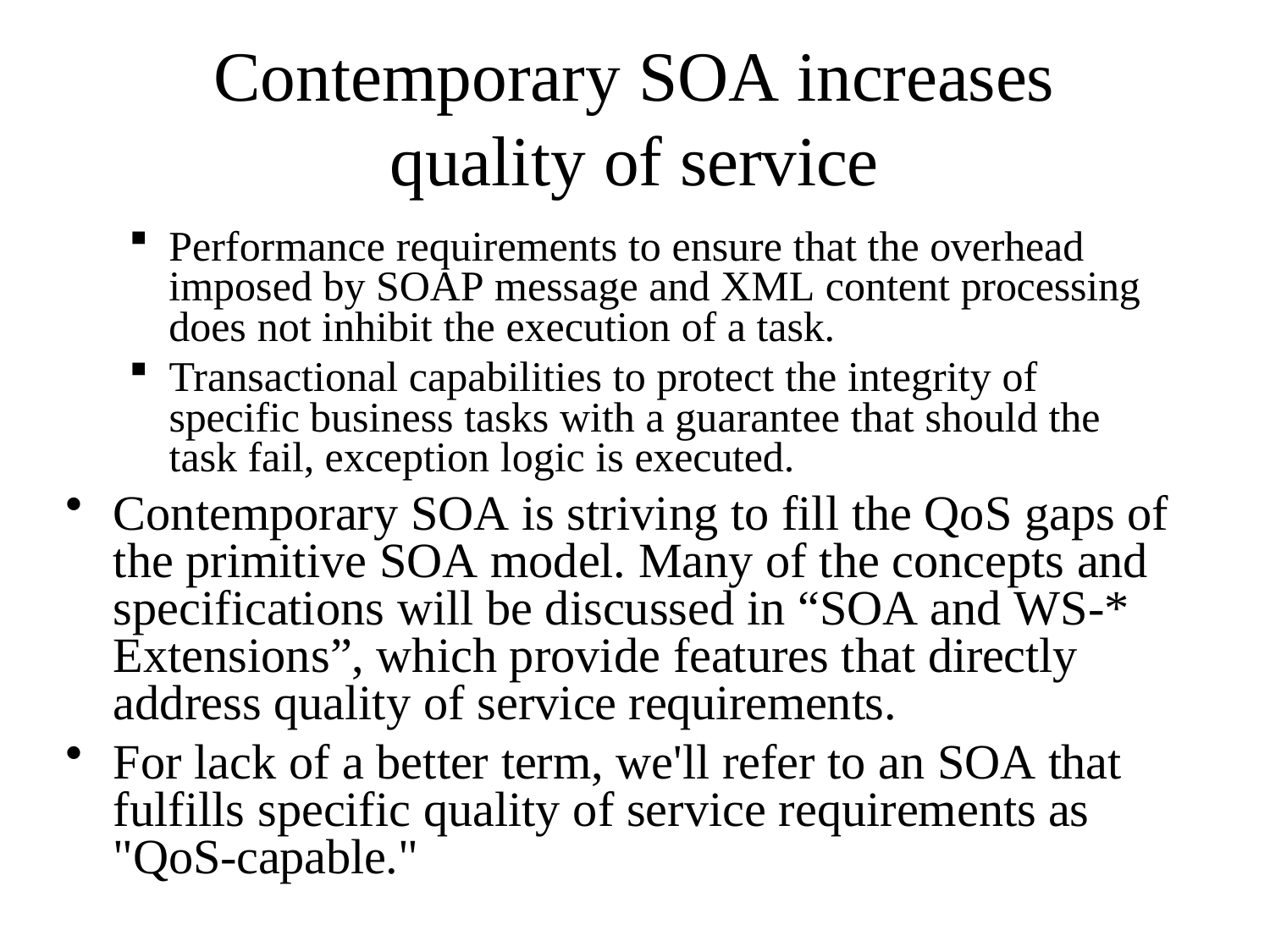

# Contemporary SOA increases quality of service
Performance requirements to ensure that the overhead imposed by SOAP message and XML content processing does not inhibit the execution of a task.
Transactional capabilities to protect the integrity of specific business tasks with a guarantee that should the task fail, exception logic is executed.
Contemporary SOA is striving to fill the QoS gaps of the primitive SOA model. Many of the concepts and specifications will be discussed in “SOA and WS-* Extensions”, which provide features that directly address quality of service requirements.
For lack of a better term, we'll refer to an SOA that fulfills specific quality of service requirements as "QoS-capable."